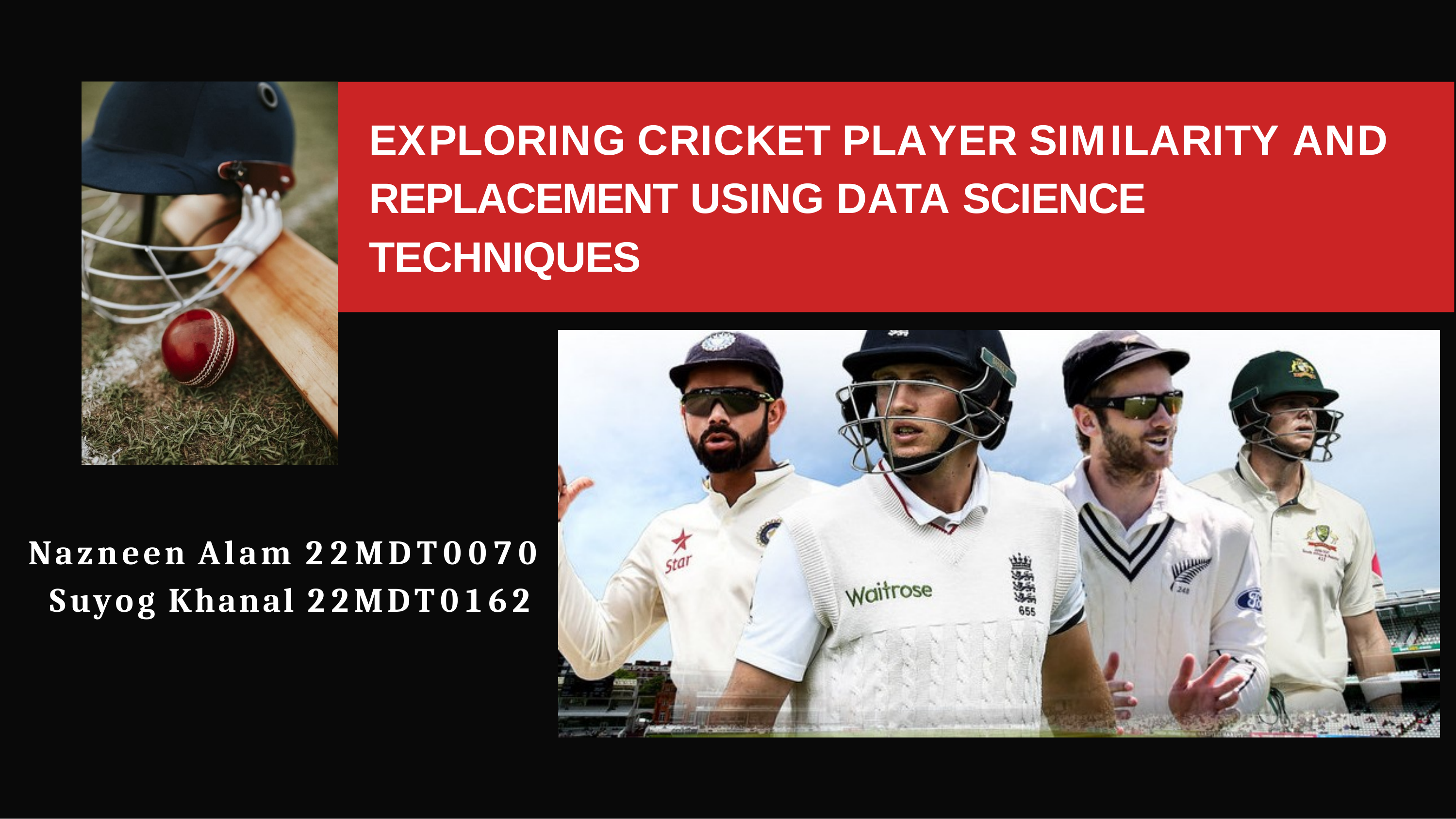

# EXPLORING CRICKET PLAYER SIMILARITY AND  REPLACEMENT USING DATA SCIENCE TECHNIQUES
Nazneen Alam 22MDT0070  Suyog Khanal 22MDT0162